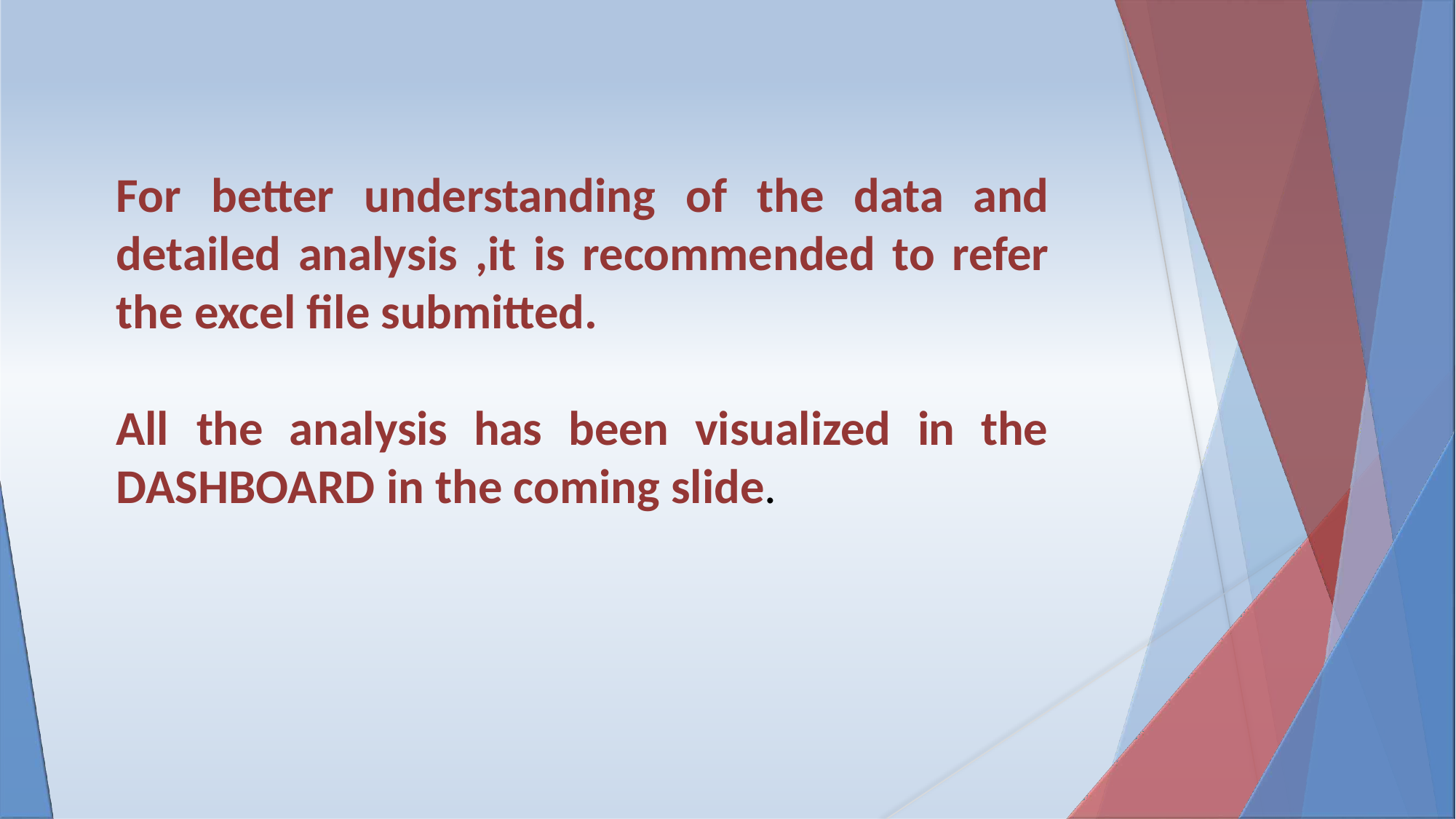

# For  better  understanding  of  the  data  and detailed analysis ,it is recommended to refer the excel file submitted.
All	the	analysis	has	been	visualized	in	the DASHBOARD in the coming slide.